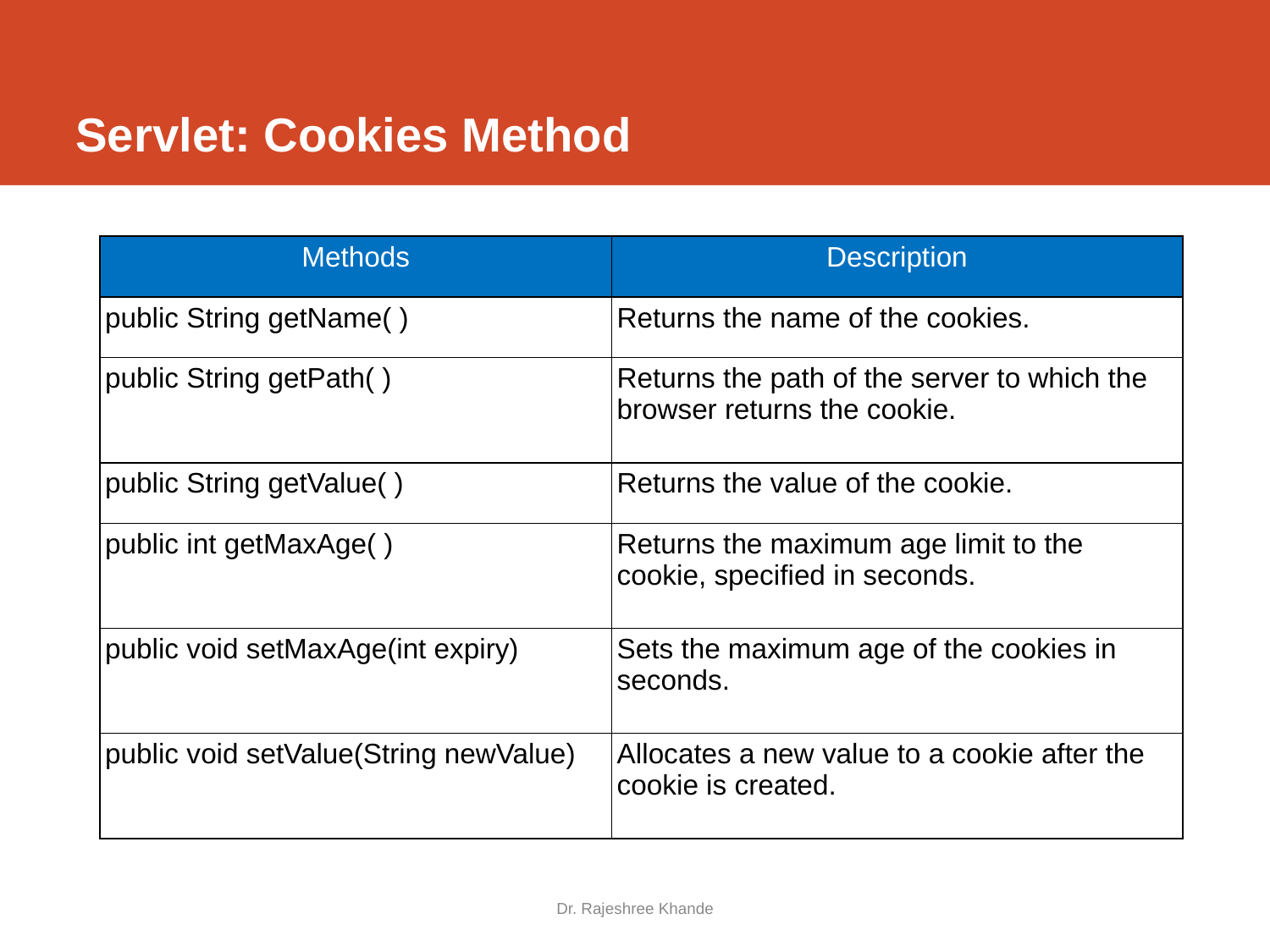

# Servlet: Cookies Method
| Methods | Description |
| --- | --- |
| public String getName( ) | Returns the name of the cookies. |
| public String getPath( ) | Returns the path of the server to which the browser returns the cookie. |
| public String getValue( ) | Returns the value of the cookie. |
| public int getMaxAge( ) | Returns the maximum age limit to the cookie, specified in seconds. |
| public void setMaxAge(int expiry) | Sets the maximum age of the cookies in seconds. |
| public void setValue(String newValue) | Allocates a new value to a cookie after the cookie is created. |
Dr. Rajeshree Khande